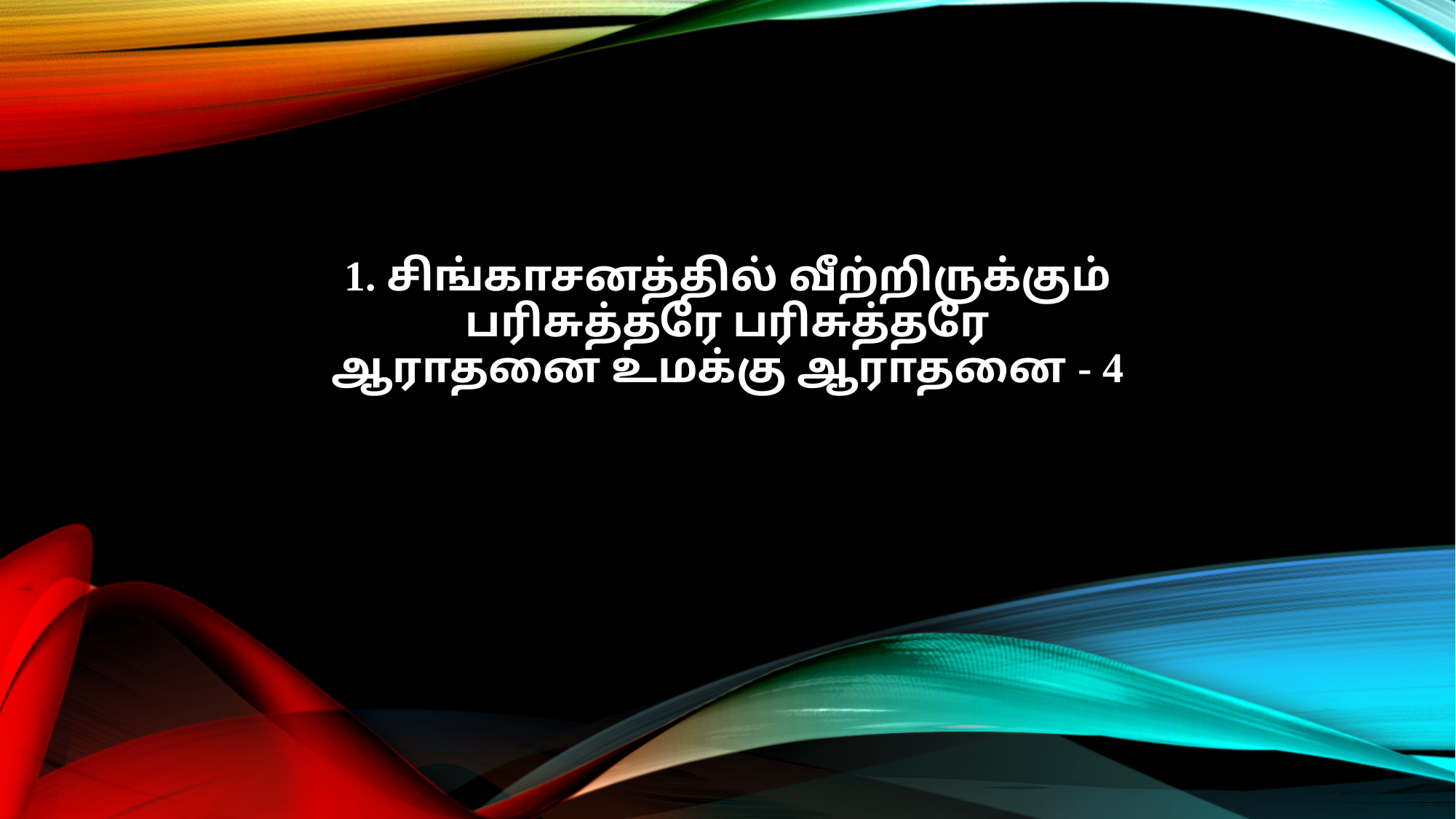

1. சிங்காசனத்தில் வீற்றிருக்கும்
பரிசுத்தரே பரிசுத்தரே
ஆராதனை உமக்கு ஆராதனை - 4